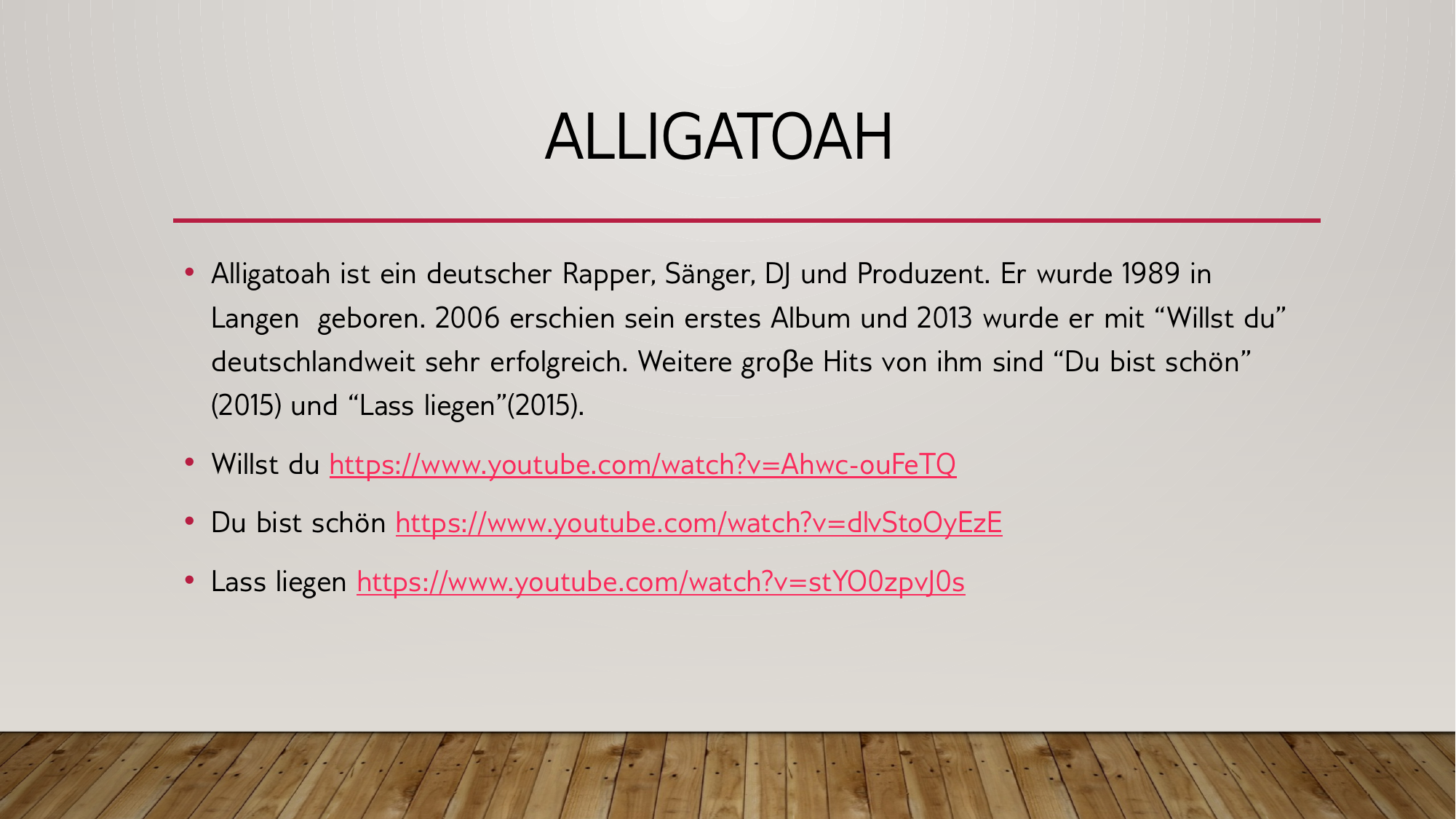

# Alligatoah
Alligatoah ist ein deutscher Rapper, Sänger, DJ und Produzent. Er wurde 1989 in Langen  geboren. 2006 erschien sein erstes Album und 2013 wurde er mit “Willst du” deutschlandweit sehr erfolgreich. Weitere groβe Hits von ihm sind “Du bist schön” (2015) und “Lass liegen”(2015).
Willst du https://www.youtube.com/watch?v=Ahwc-ouFeTQ
Du bist schön https://www.youtube.com/watch?v=dlvStoOyEzE
Lass liegen https://www.youtube.com/watch?v=stYO0zpvJ0s